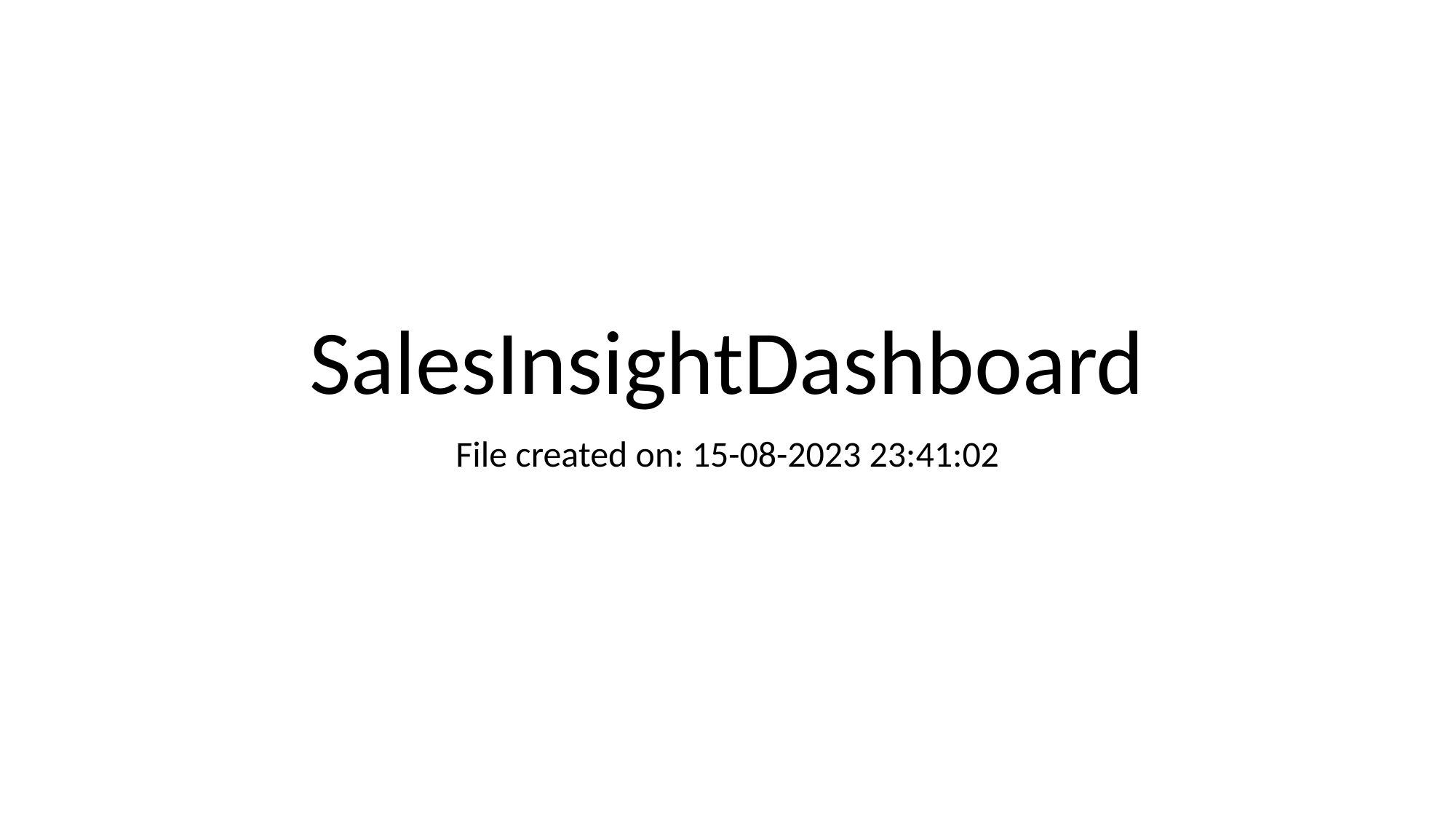

# SalesInsightDashboard
File created on: 15-08-2023 23:41:02